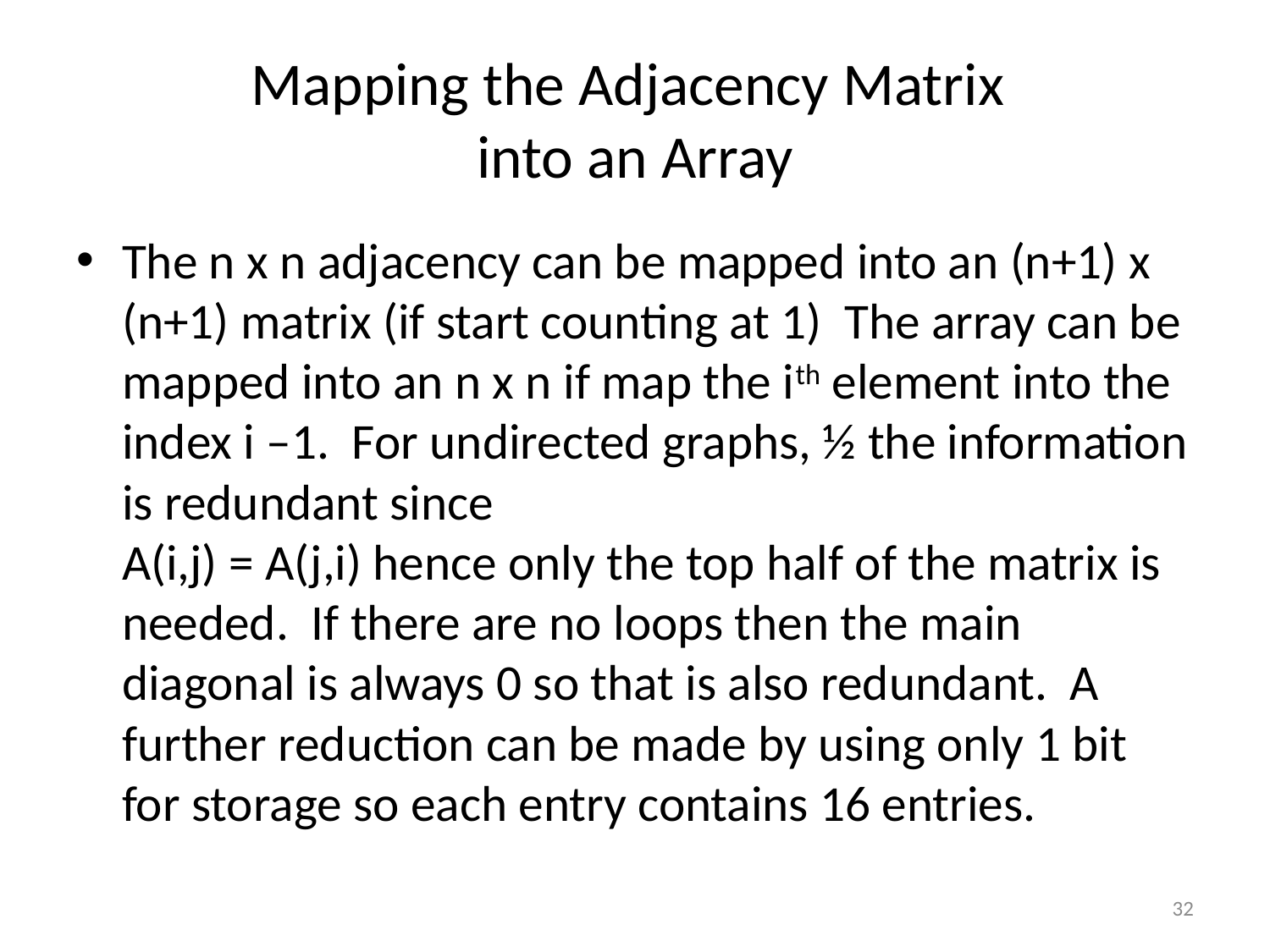

# Mapping the Adjacency Matrix into an Array
The n x n adjacency can be mapped into an (n+1) x (n+1) matrix (if start counting at 1)  The array can be mapped into an n x n if map the ith element into the index i –1.  For undirected graphs, ½ the information is redundant since
A(i,j) = A(j,i) hence only the top half of the matrix is needed.  If there are no loops then the main diagonal is always 0 so that is also redundant.  A further reduction can be made by using only 1 bit for storage so each entry contains 16 entries.

32